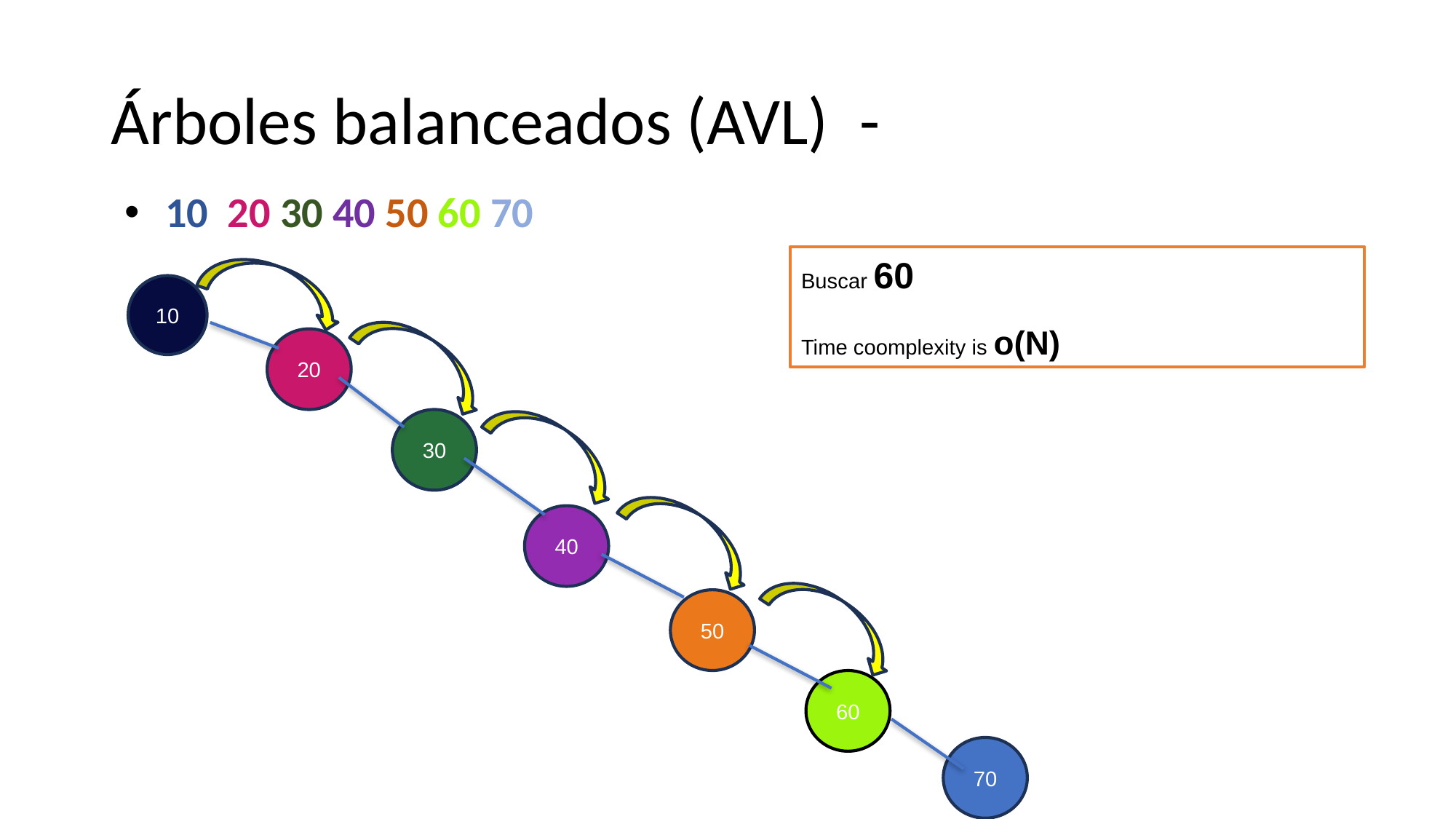

# Árboles balanceados (AVL)  -
10  20 30 40 50 60 70
Buscar 60

Time coomplexity is o(N)

10
20

30

40

50

60
70